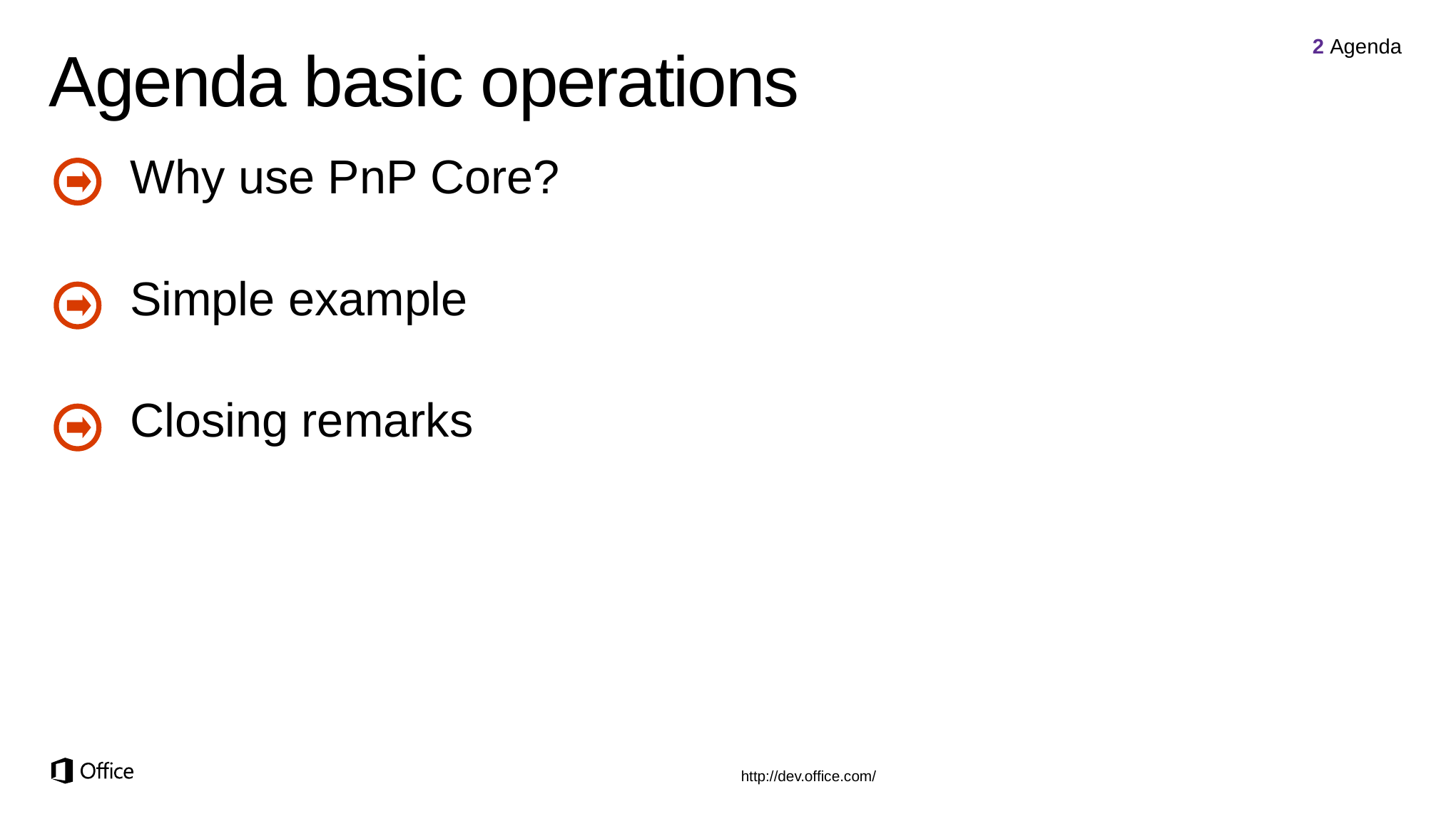

2 Agenda

# Agenda basic operations
Why use PnP Core?

Simple example

Closing remarks